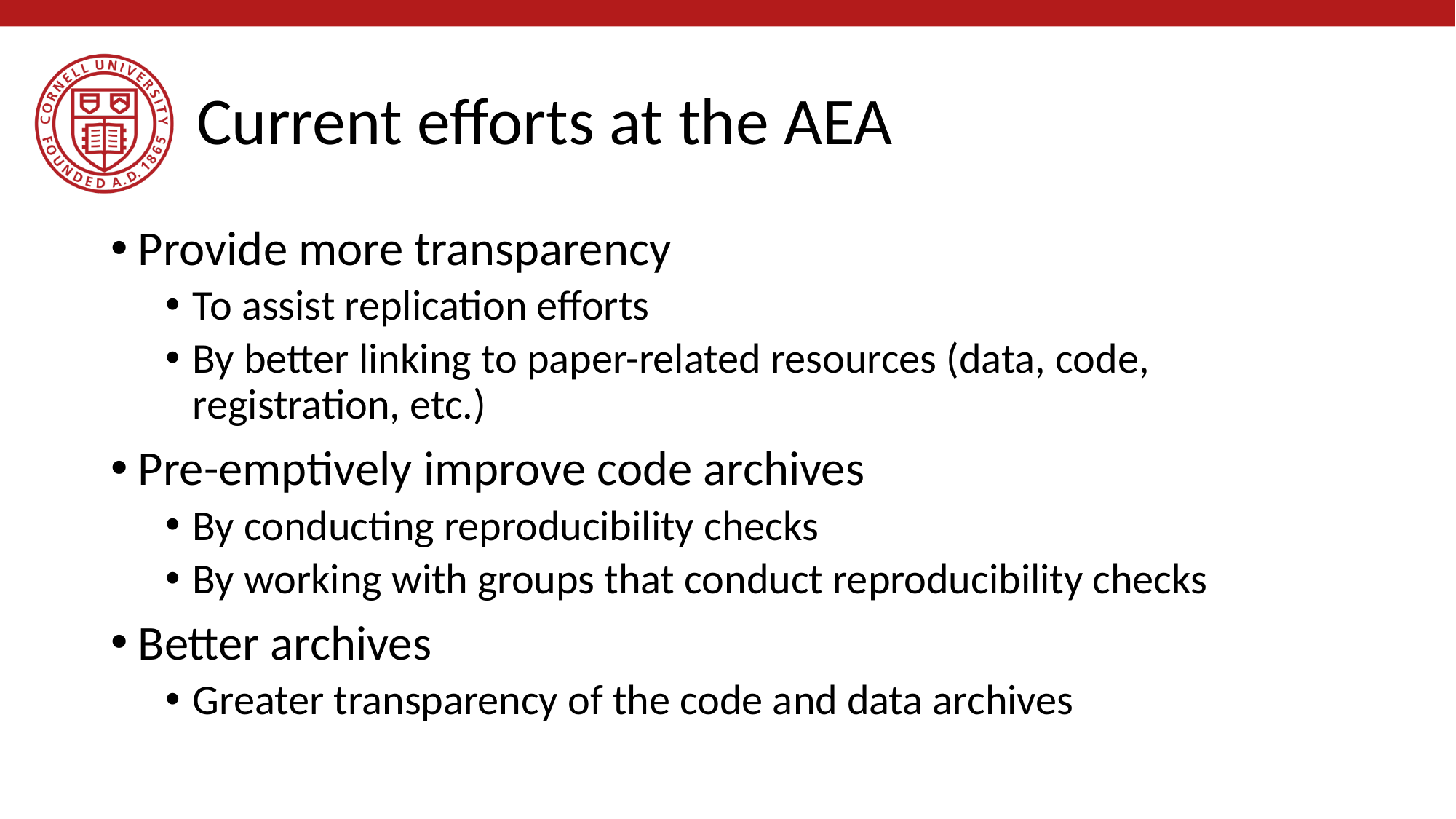

# Current efforts at the AEA
Provide more transparency
To assist replication efforts
By better linking to paper-related resources (data, code, registration, etc.)
Pre-emptively improve code archives
By conducting reproducibility checks
By working with groups that conduct reproducibility checks
Better archives
Greater transparency of the code and data archives